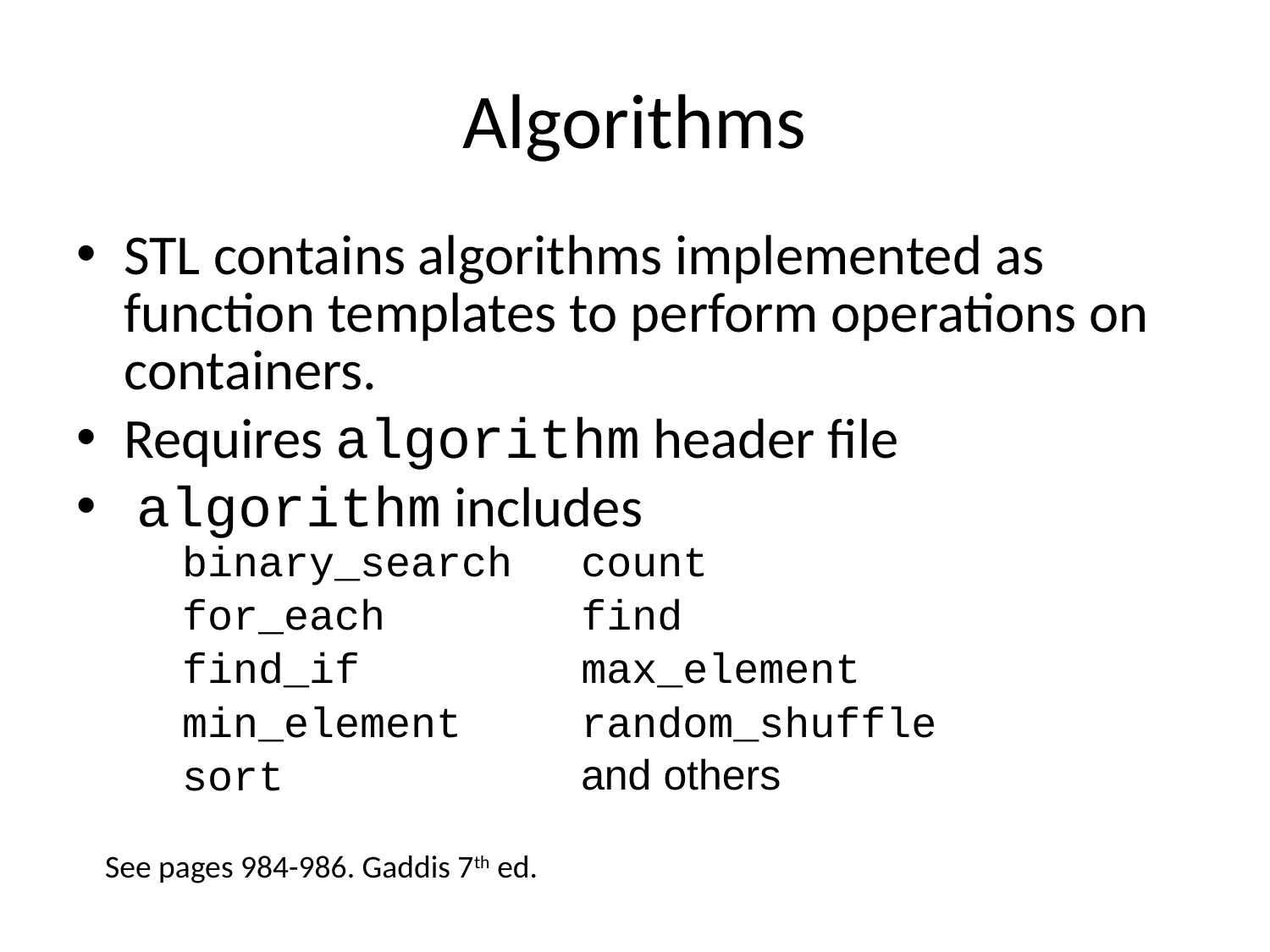

# Algorithms
STL contains algorithms implemented as function templates to perform operations on containers.
Requires algorithm header file
 algorithm includes
| binary\_search | count |
| --- | --- |
| for\_each | find |
| find\_if | max\_element |
| min\_element | random\_shuffle |
| sort | and others |
See pages 984-986. Gaddis 7th ed.